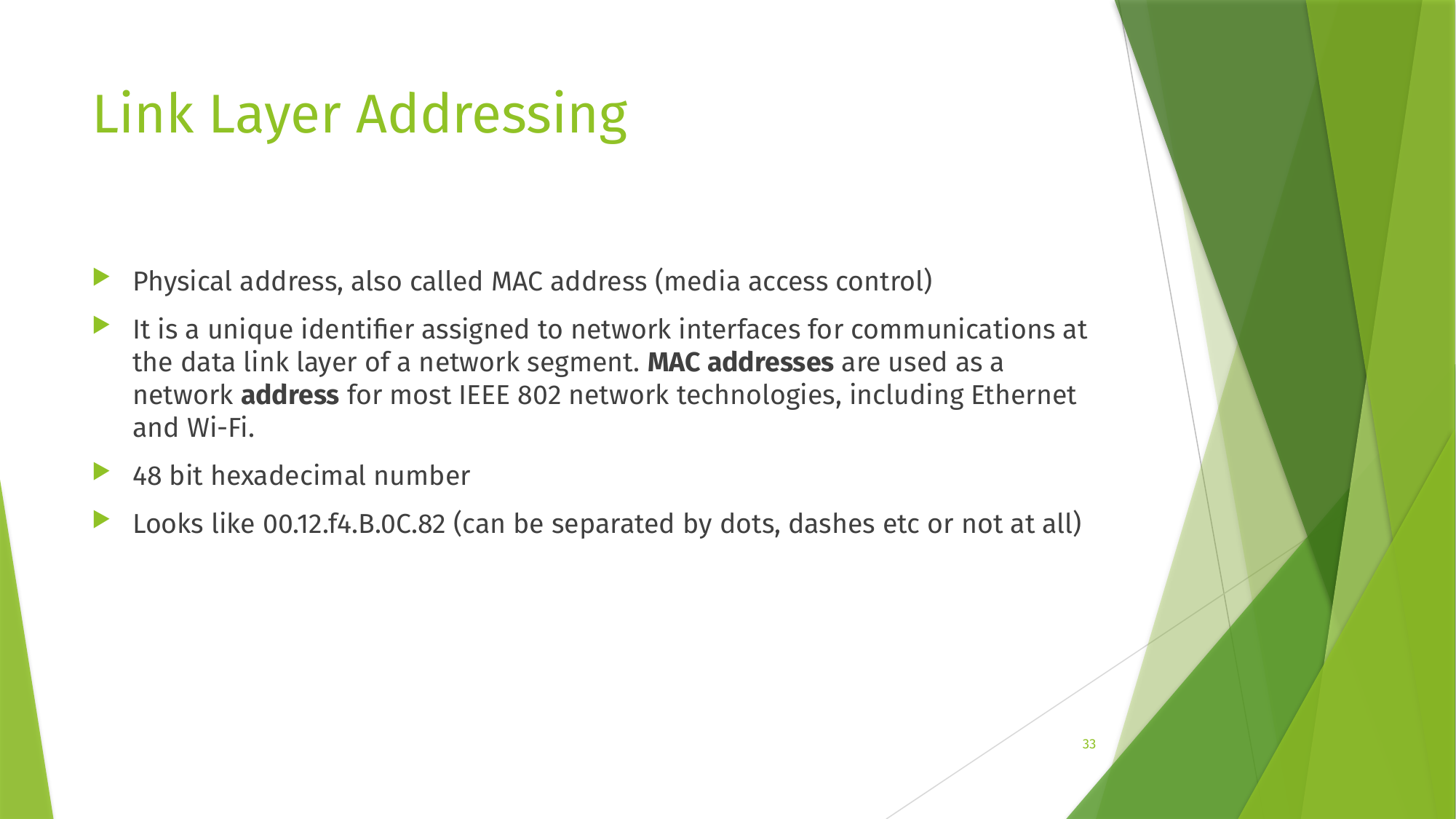

# Link Layer Addressing
Physical address, also called MAC address (media access control)
It is a unique identifier assigned to network interfaces for communications at the data link layer of a network segment. MAC addresses are used as a network address for most IEEE 802 network technologies, including Ethernet and Wi-Fi.
48 bit hexadecimal number
Looks like 00.12.f4.B.0C.82 (can be separated by dots, dashes etc or not at all)
33